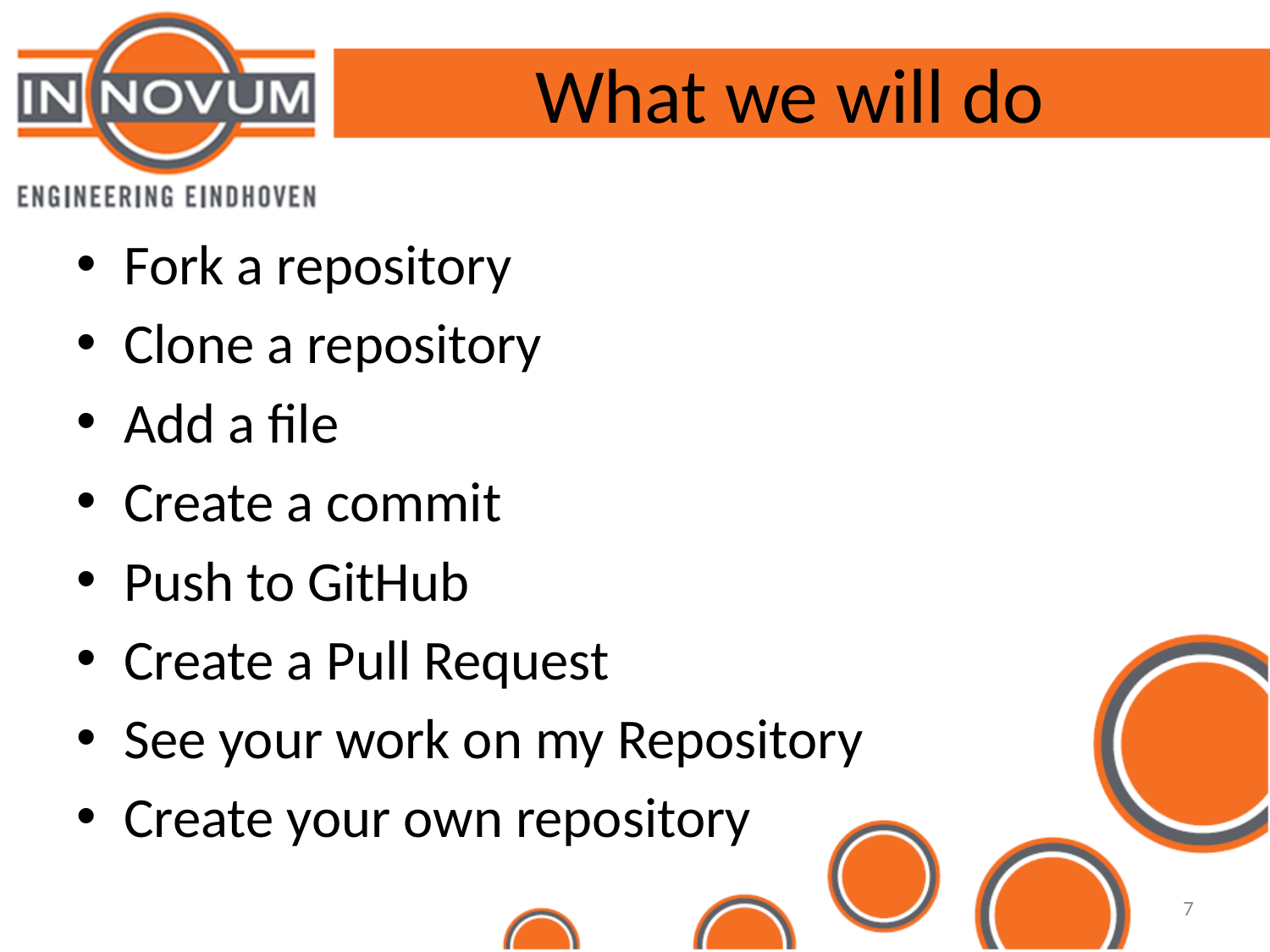

# What we will do
Fork a repository
Clone a repository
Add a file
Create a commit
Push to GitHub
Create a Pull Request
See your work on my Repository
Create your own repository
7